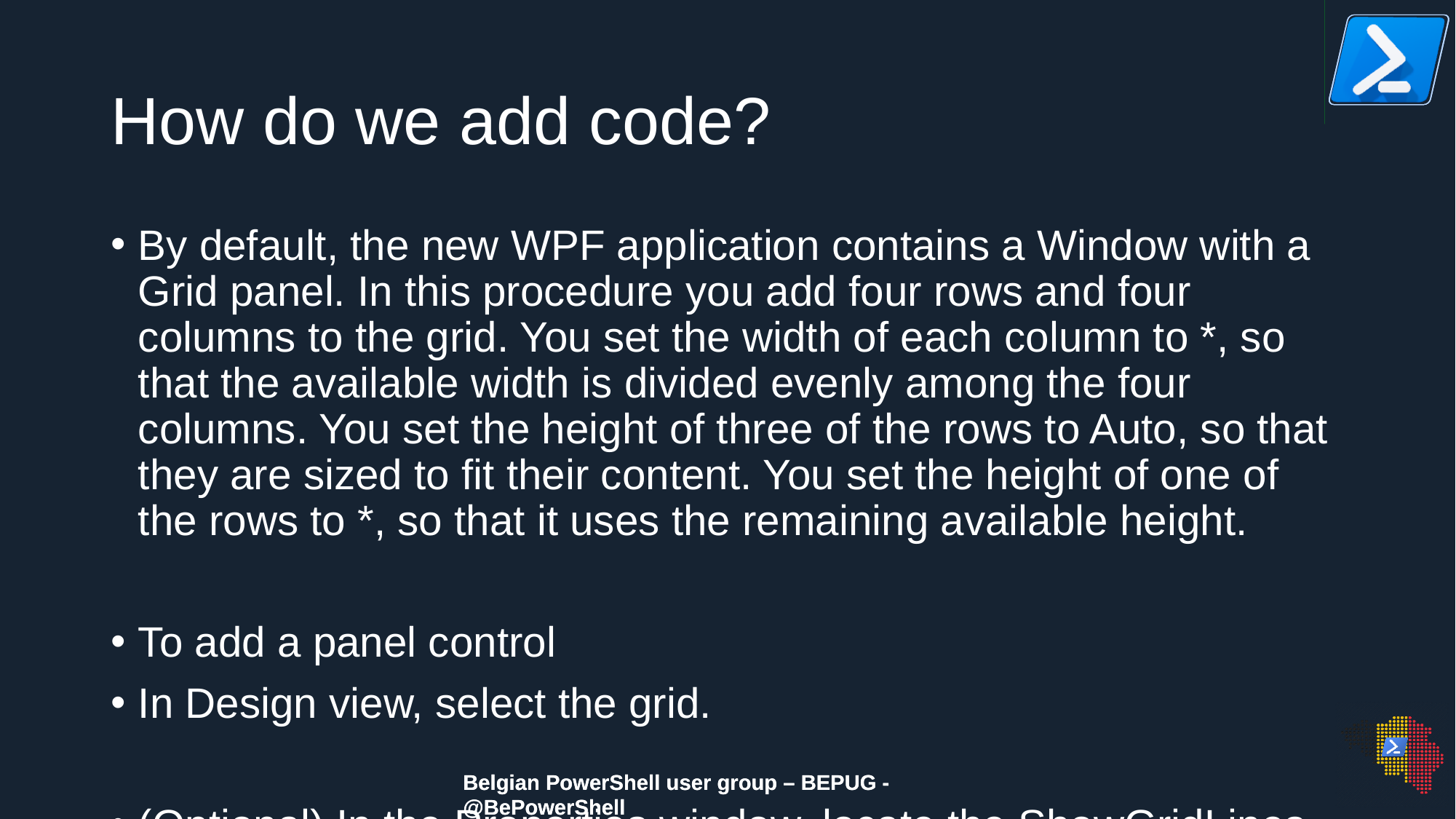

# How do we add code?
By default, the new WPF application contains a Window with a Grid panel. In this procedure you add four rows and four columns to the grid. You set the width of each column to *, so that the available width is divided evenly among the four columns. You set the height of three of the rows to Auto, so that they are sized to fit their content. You set the height of one of the rows to *, so that it uses the remaining available height.

To add a panel control
In Design view, select the grid.

(Optional) In the Properties window, locate the ShowGridLines property and select the check box.

When the application runs, the gridlines will appear on the window. This is useful for debugging, but you should clear the ShowGridLines property check box for production code.

In the Properties window, locate the ColumnDefinitions property, and click the ellipsis button in the property value column.

The Collection Editor dialog box appears.

Click Add four times to add four columns.

Set the Width property of the first row to Auto.

Set the Width property of the second row to *.

Set the Width property of the third row to Auto.

Set the Width property of the fourth row to Auto.

Click OK to close the Collection Editor and return to the WPF Designer.

Now there are four columns in the grid, but only one column appears. The columns whose Width properties are set to Auto are temporarily hidden because they do not have any content. For this walkthrough, that is fine. To avoid this in the future, you can use star sizing while you work, and change to Auto when you are done.

In the Properties window, locate the RowDefinitions property, and click the ellipsis button in the property value column.

The Collection Editor dialog box appears.

Click Add four times to add four rows.

Set the Height property of the first row to Auto.

Set the Height property of the second row to Auto.

Set the Height property of the third row to *.

Set the Height property of the fourth row to Auto.

Click OK to close the Collection Editor and return to the WPF Designer.

Now there are four rows in the grid, but only one row appears. The rows whose Height properties are set to Auto are temporarily hidden because they do not have any content. For this walkthrough, that is fine. To avoid this in the future, you can use star sizing while you work, and change to Auto when you are done.

On the File menu, click Save All.

Adding Controls to the Panel
Next you add controls to the panel and use the Column and Row attached properties of the Grid to position them dynamically.

To add controls to the panel
From the Toolbox, in the Common group, drag a Label control onto the Grid.

In the Properties window, set the following properties for the Label:

Property

Value

Content

Name:

Grid.Column

0

Grid.ColumnSpan

1

Grid.Row

0

Grid.RowSpan

1

Width

Auto

Height

23

HorizontalAlignment

Stretch

VerticalAlignment

Top

Margin

20,20,10,10

From the Toolbox, in the Common group, drag a Label control onto the Grid.

In the Properties window, set the following properties for the Label:

Property

Value

Content

Password:

Grid.Column

0

Grid.ColumnSpan

1

Grid.Row

1

Grid.RowSpan

1

Width

Auto

Height

23

HorizontalAlignment

Stretch

VerticalAlignment

Top

Margin

20,10,10,10

From the Toolbox, in the Common group, drag a TextBox control onto the Grid.

In the Properties window, set the following properties for the TextBox:

Property

Value

Grid.Column

1

Grid.ColumnSpan

3

Grid.Row

0

Grid.RowSpan

1

Width

Auto

Height

Auto

HorizontalAlignment

Stretch

VerticalAlignment

Stretch

Margin

10,20,20,10

From the Toolbox, in the Common group, drag a TextBox control onto the Grid.

In the Properties window, set the following properties for the TextBox:

Property

Value

Grid.Column

1

Grid.ColumnSpan

3

Grid.Row

1

Grid.RowSpan

1

Width

Auto

Height

Auto

HorizontalAlignment

Stretch

VerticalAlignment

Stretch

Margin

10,10,20,10

From the Toolbox, in the Common group, drag a Button control onto the Grid.

In the Properties window, set the following properties for the Button:

Property

Value

Content

OK

Grid.Column

2

Grid.ColumnSpan

1

Grid.Row

3

Grid.RowSpan

1

Width

75

Height

23

HorizontalAlignment

Stretch

VerticalAlignment

Stretch

Margin

10,10,6,20

From the Toolbox, in the Common group, drag a Button control onto the Grid.

In the Properties window, set the following properties for the Button:

Property

Value

Content

Cancel

Grid.Column

3

Grid.ColumnSpan

1

Grid.Row

3

Grid.RowSpan

1

Width

75

Height

23

HorizontalAlignment

Stretch

VerticalAlignment

Stretch

Margin

6,10,20,20

On the File menu, click Save All.

Testing the Layout
Finally you run the application and verify that the layout changes dynamically as the user resizes the window, and as the content of the controls expands beyond the size of the controls.

To test the layout
On the Debug menu, click Start Debugging.

The application starts and the window appears.

In the Name text box, type randomly to fill the text box. When you reach the end of the text box, both the text box and the window expand to fit the text that you type.

Close the window.

On the Debug menu, click Start Debugging.

The application starts and the window appears.

Resize the window both vertically and horizontally.

The columns expand evenly to use the available space. The text boxes stretch to fill the expanded columns. Three rows maintain their height, and the fourth row expands to use the available space.

Close the window.

In Design view, select the Name label.

In the Properties window, change the Content property to Please enter your full name here:.

In Design view, the label expands to fit the text.

On the Debug menu, click Start Debugging.

The application starts and the window appears. The label control displays the longer text.

Close the window.